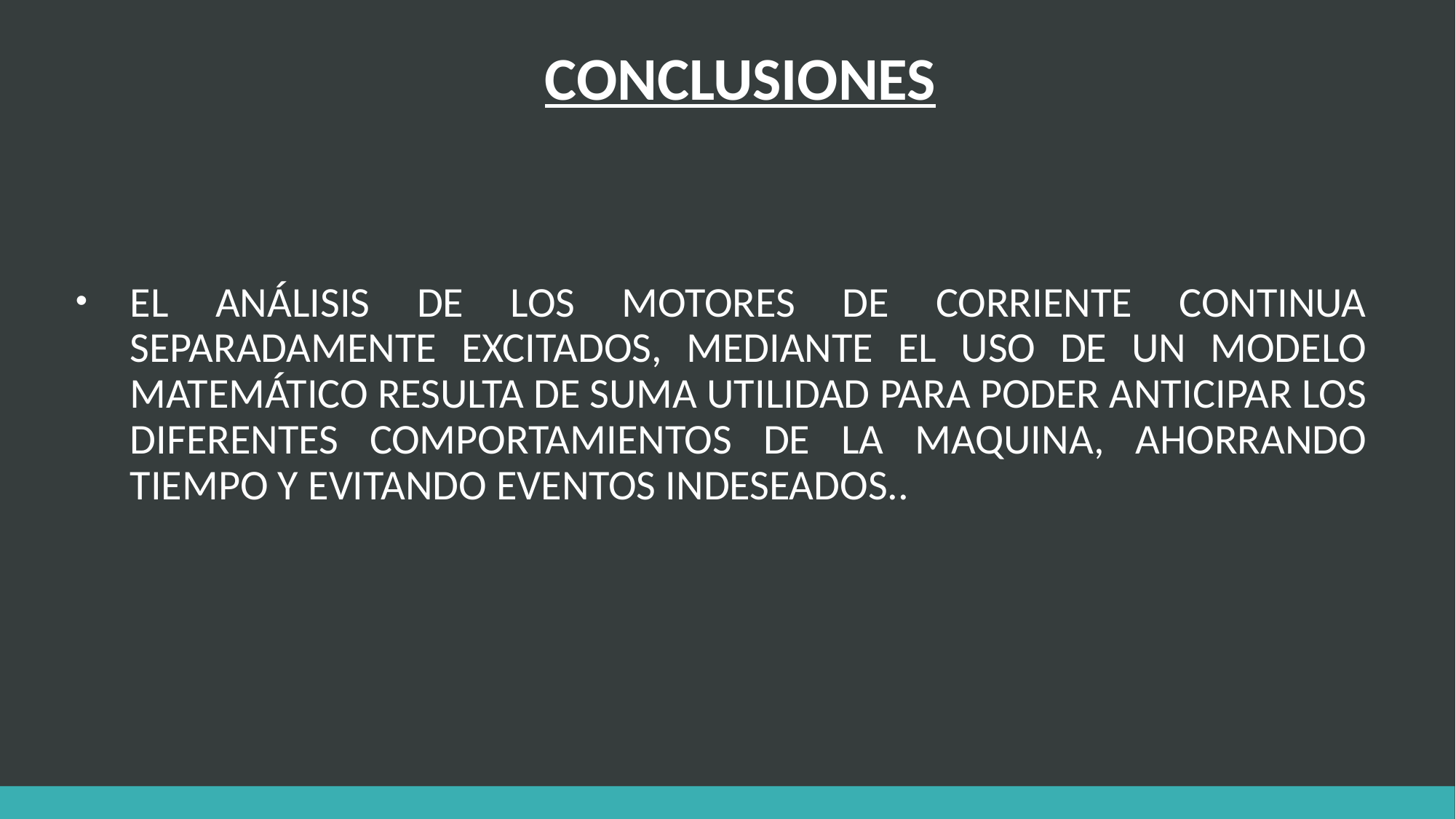

# CONCLUSIONES

El análisis de los motores de corriente continua separadamente excitados, mediante el uso de un modelo matemático resulta de suma utilidad para poder anticipar los diferentes comportamientos de la maquina, ahorrando tiempo y evitando eventos indeseados..